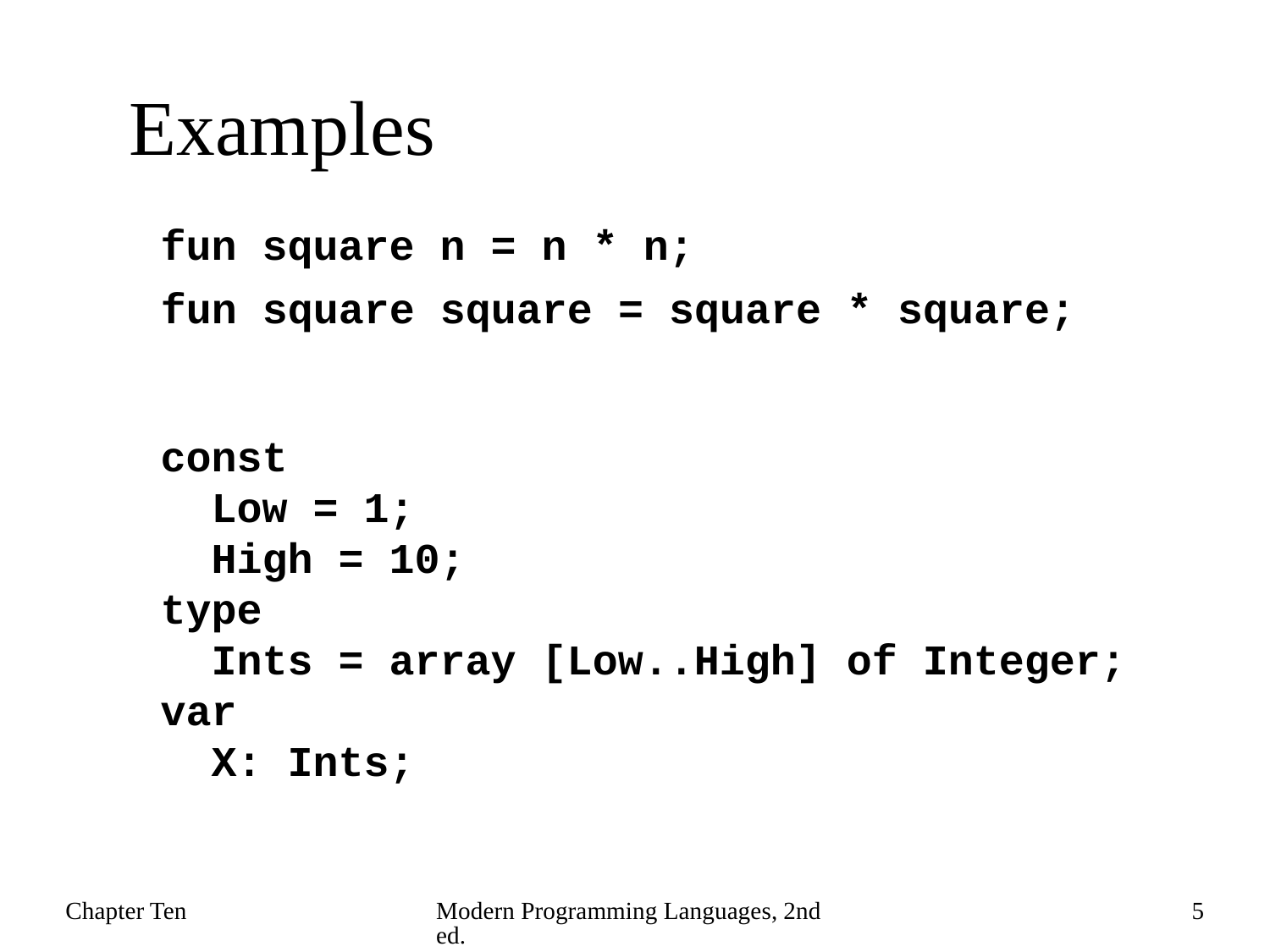

# Examples
fun square n = n * n;
fun square square = square * square;
const
  Low = 1;
  High = 10;
type
  Ints = array [Low..High] of Integer;
var
  X: Ints;
Chapter Ten
Modern Programming Languages, 2nd ed.
5